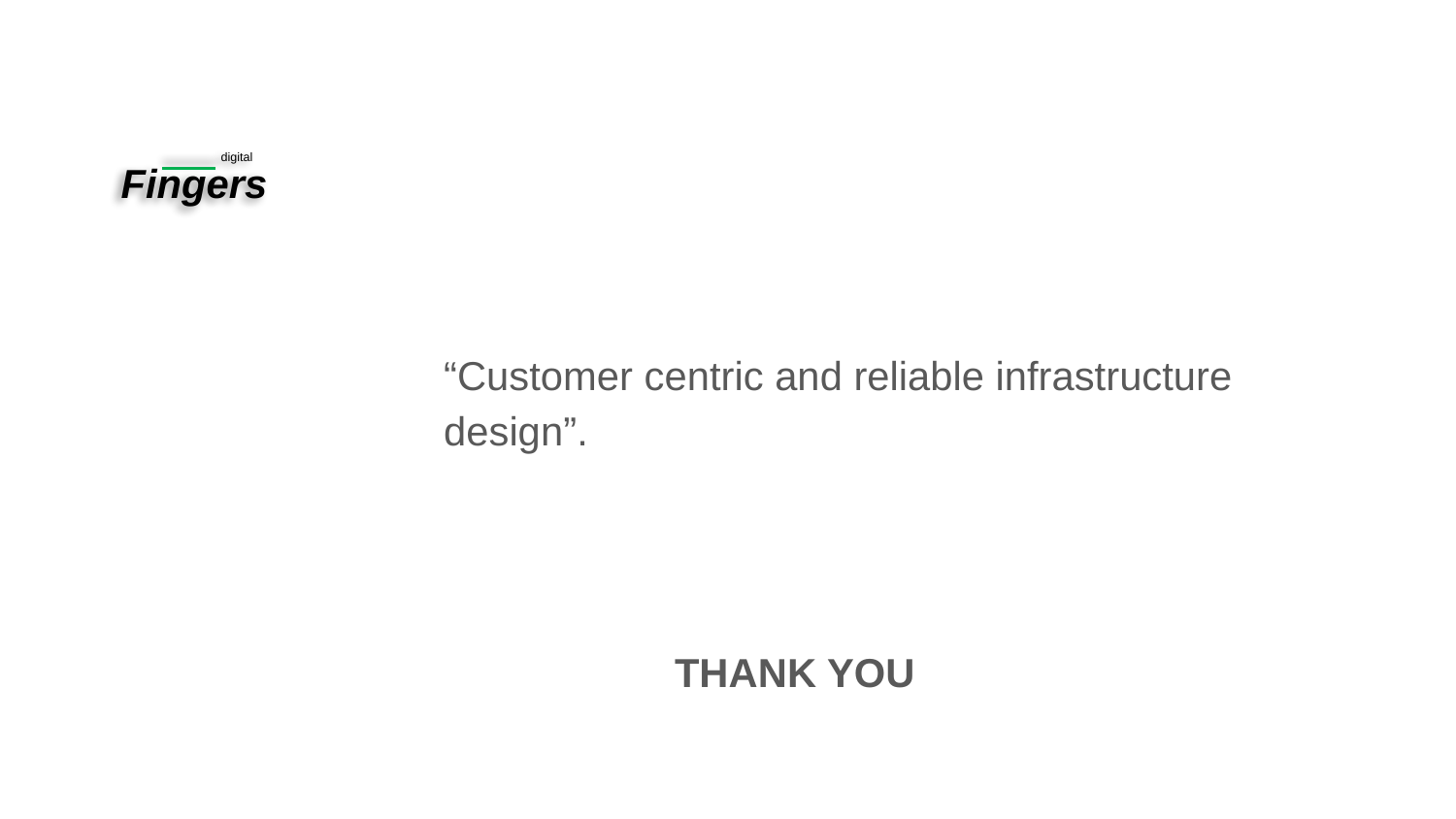

digital
Fingers
“Customer centric and reliable infrastructure design”.
THANK YOU